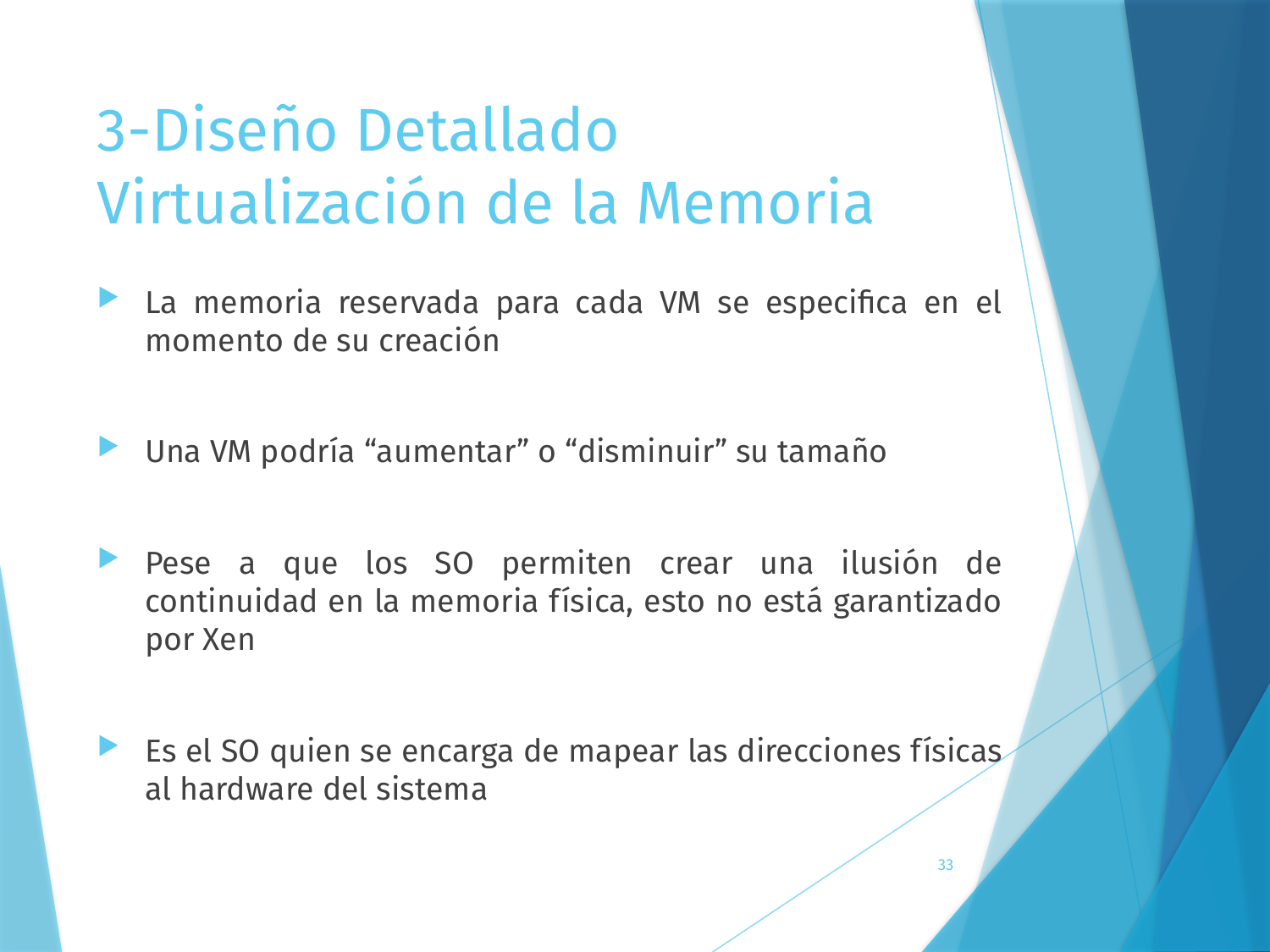

3-Diseño Detallado
Virtualización de la Memoria
La memoria reservada para cada VM se especifica en el momento de su creación

Una VM podría “aumentar” o “disminuir” su tamaño

Pese a que los SO permiten crear una ilusión de continuidad en la memoria física, esto no está garantizado por Xen

Es el SO quien se encarga de mapear las direcciones físicas al hardware del sistema

33